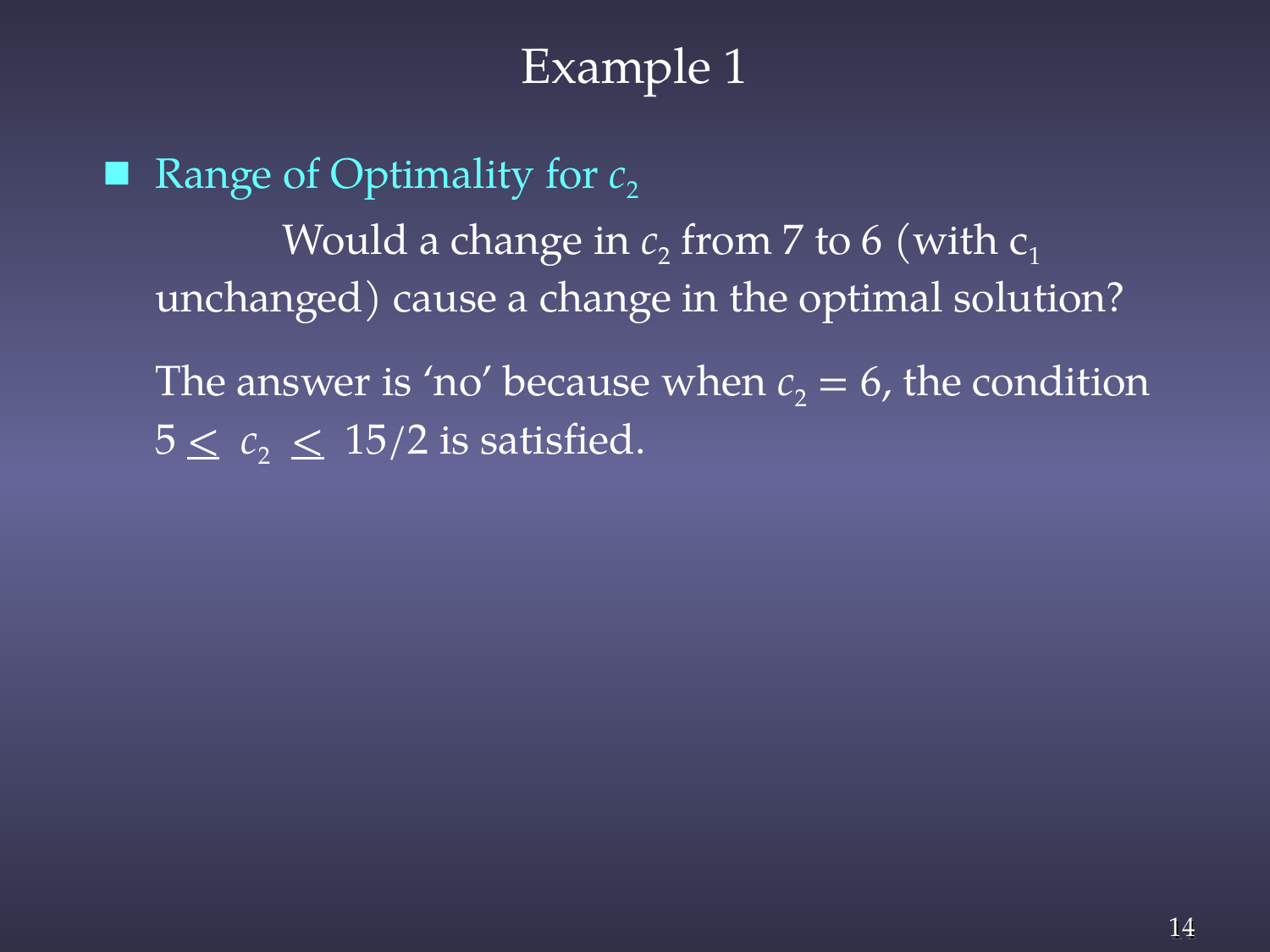

# Example 1
Range of Optimality for c2
		Would a change in c2 from 7 to 6 (with c1 unchanged) cause a change in the optimal solution?

	The answer is ‘no’ because when c2 = 6, the condition 5 <  c2  <  15/2 is satisfied.